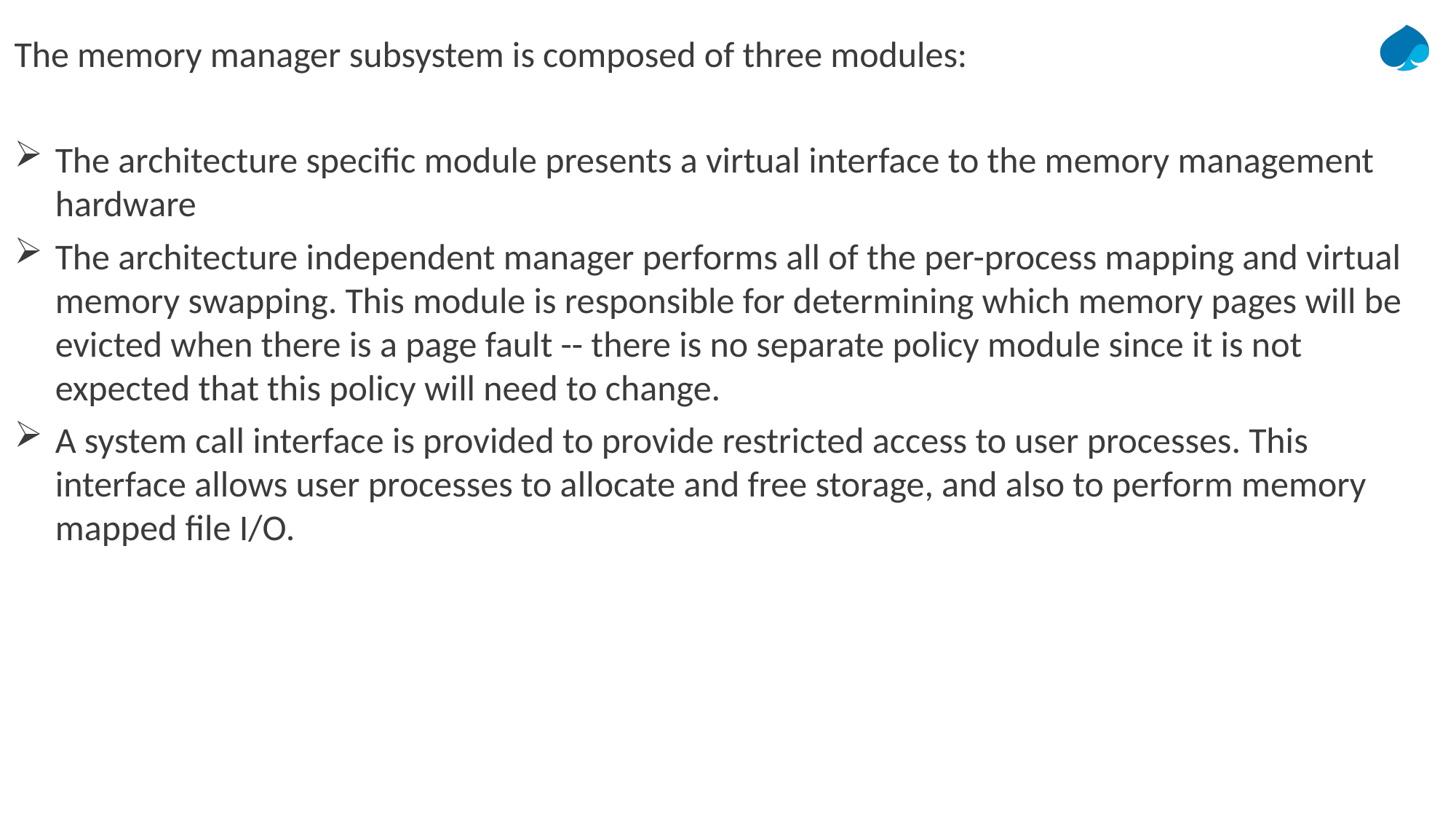

The memory manager subsystem is composed of three modules:

The architecture specific module presents a virtual interface to the memory management hardware
The architecture independent manager performs all of the per-process mapping and virtual memory swapping. This module is responsible for determining which memory pages will be evicted when there is a page fault -- there is no separate policy module since it is not expected that this policy will need to change.
A system call interface is provided to provide restricted access to user processes. This interface allows user processes to allocate and free storage, and also to perform memory mapped file I/O.